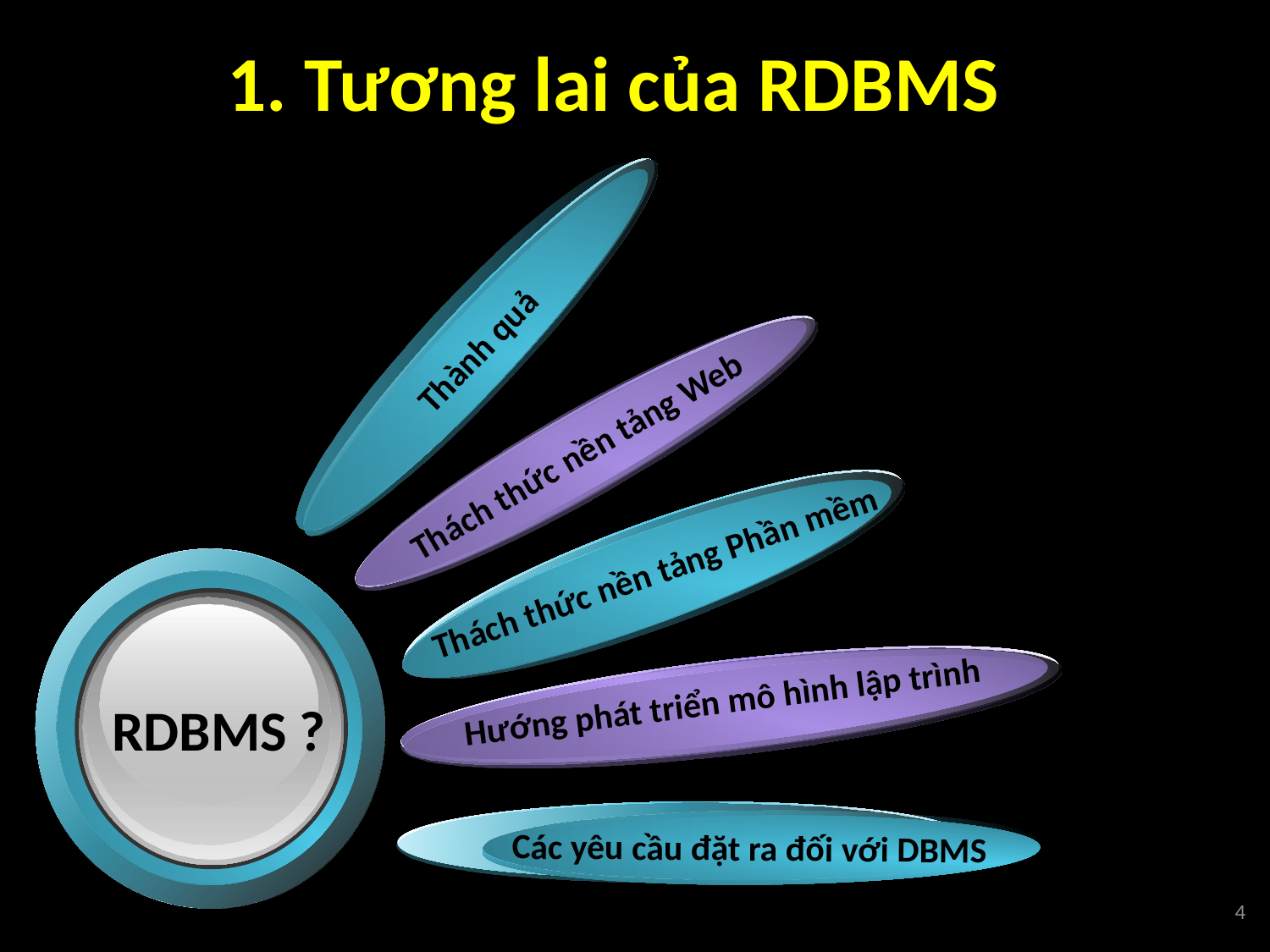

# 1. Tương lai của RDBMS !

Thành quả

Thách thức nền tảng Web
Thách thức nền tảng Phần mềm

RDBMS ?
Hướng phát triển mô hình lập trình

Các yêu cầu đặt ra đối với DBMS
4